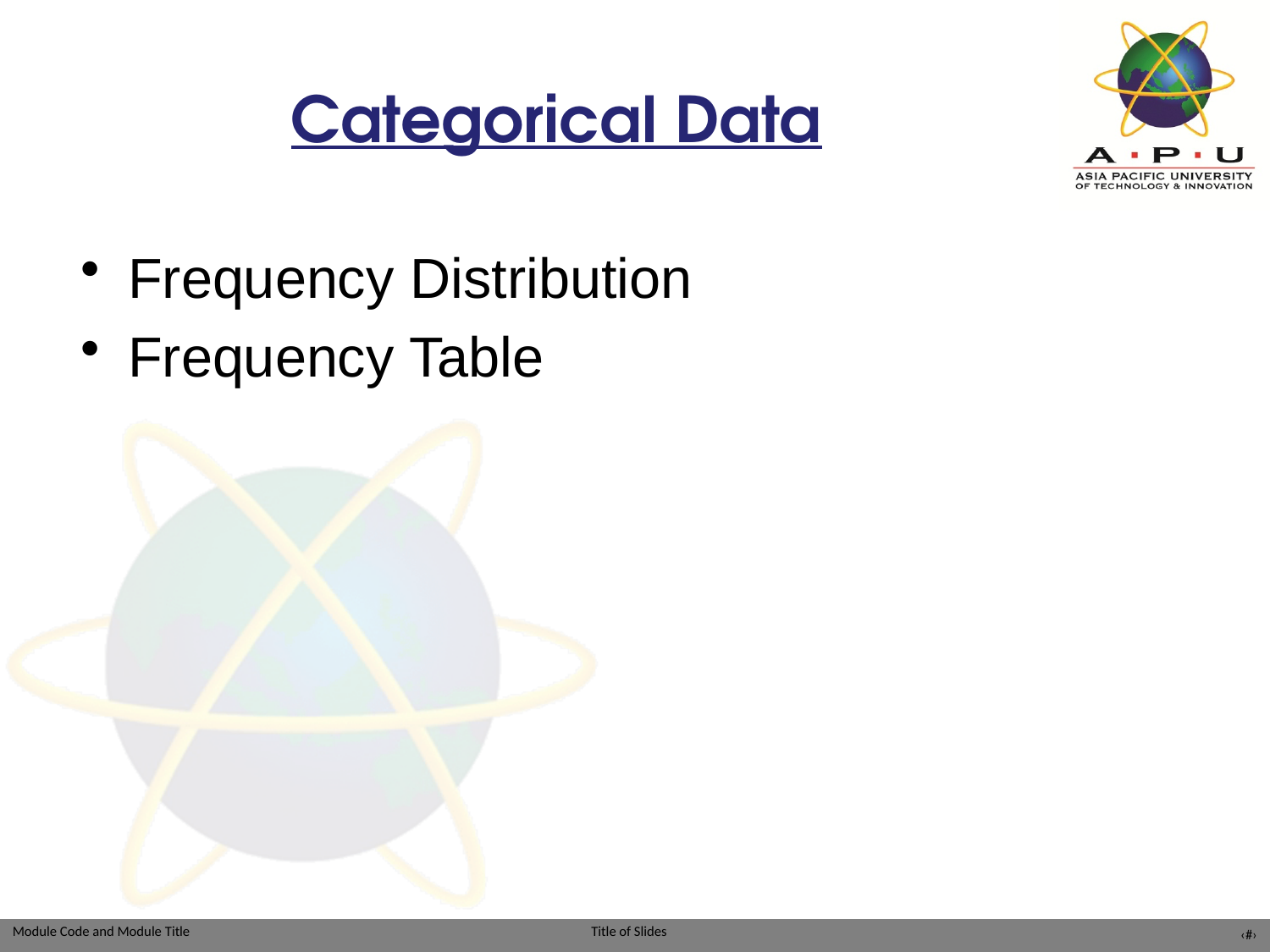

# Categorical Data
Frequency Distribution
Frequency Table
‹#›